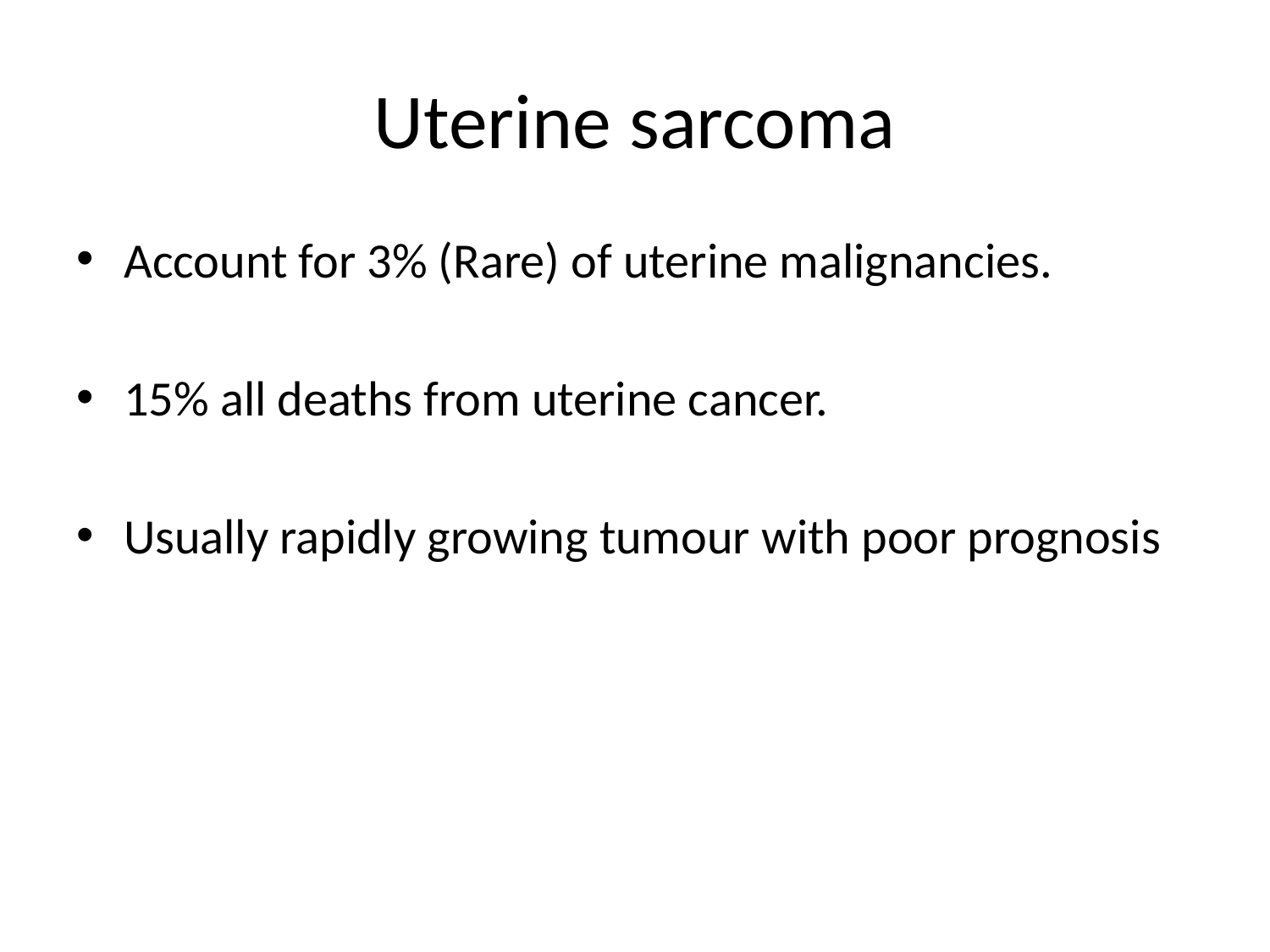

# Uterine sarcoma
Account for 3% (Rare) of uterine malignancies.

15% all deaths from uterine cancer.

Usually rapidly growing tumour with poor prognosis